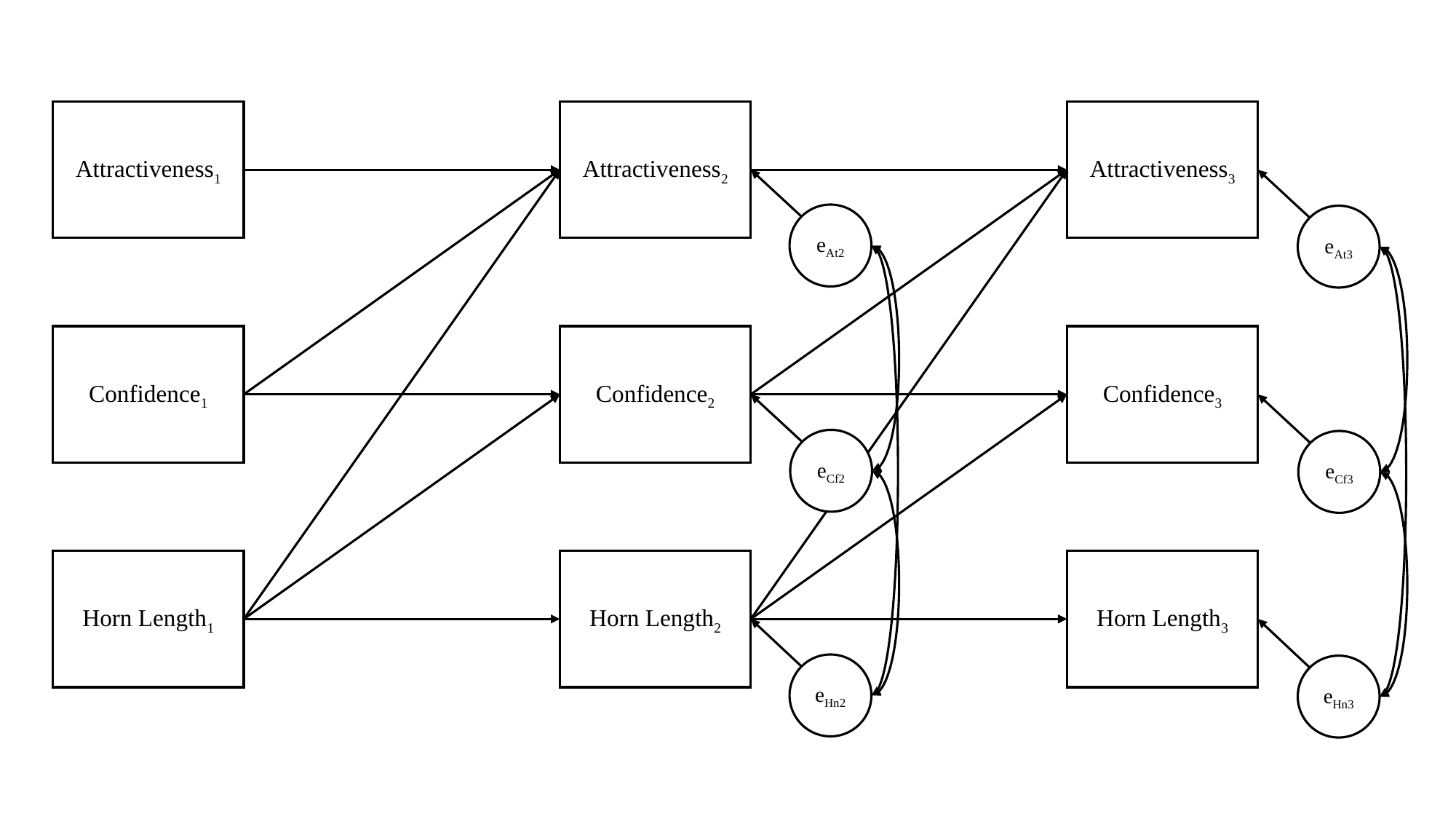

Attractiveness1
Attractiveness2
Attractiveness3
eAt2
eAt3
Confidence1
Confidence2
Confidence3
eCf2
eCf3
Horn Length1
Horn Length2
Horn Length3
eHn2
eHn3